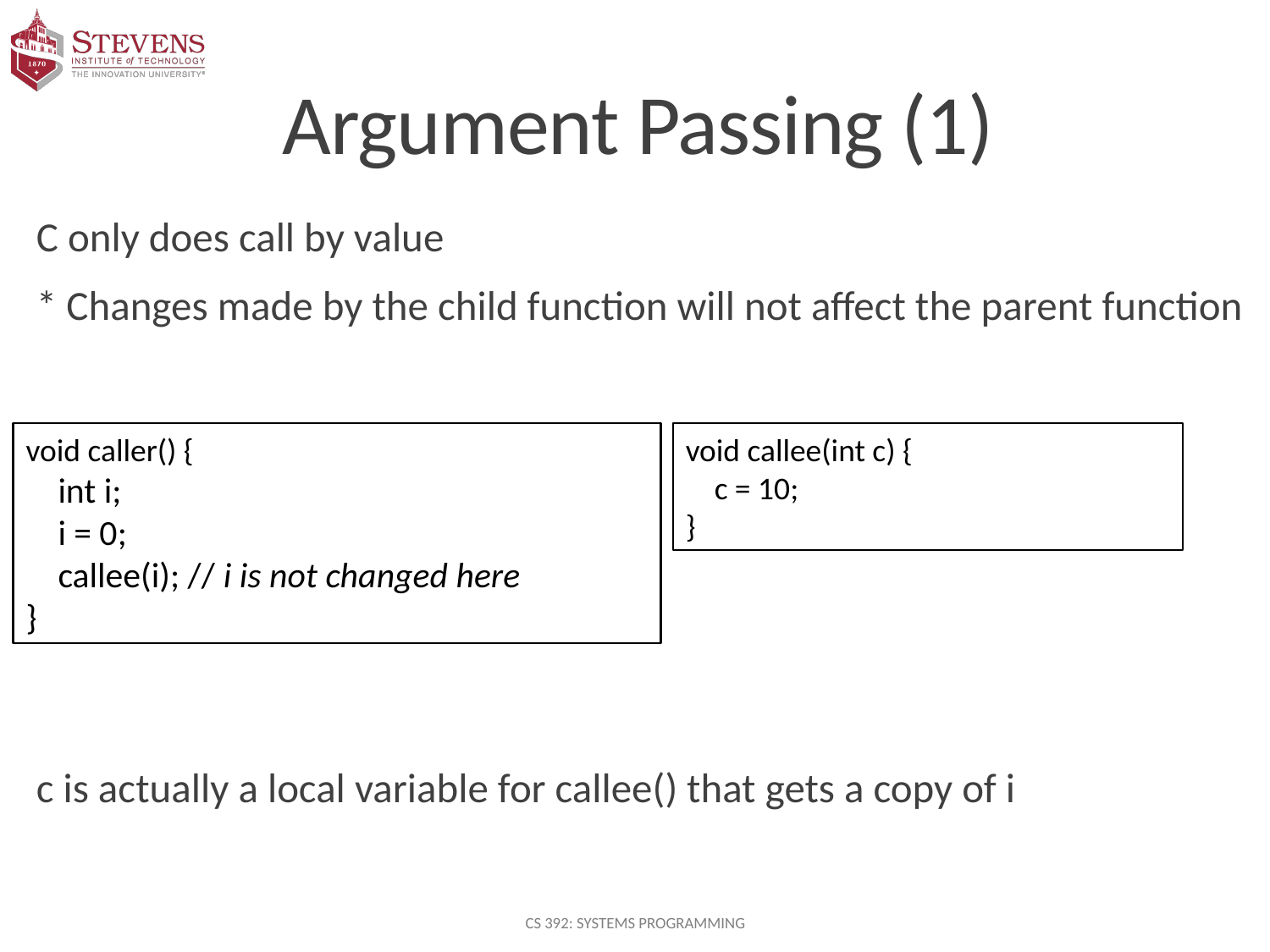

# Argument Passing (1)
C only does call by value
* Changes made by the child function will not affect the parent function

c is actually a local variable for callee() that gets a copy of i
void caller() {
    int i;
    i = 0;
    callee(i); // i is not changed here
}
void callee(int c) {
    c = 10;
}
CS 392: Systems Programming